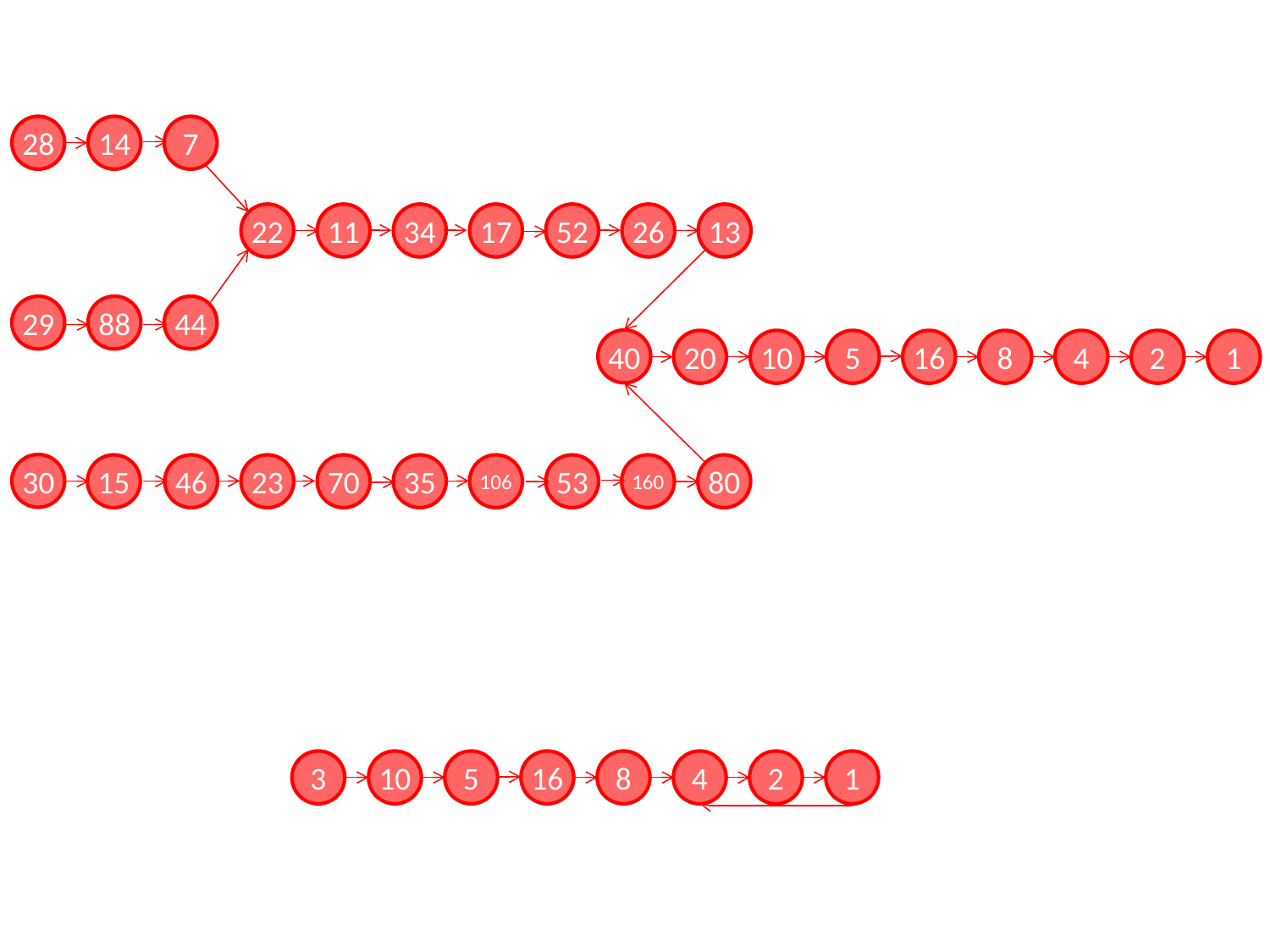

28
14
7
22
11
34
17
52
26
13
29
88
44
40
20
10
5
16
8
4
2
1
30
106
53
15
46
23
70
35
160
80
3
10
5
16
8
4
2
1